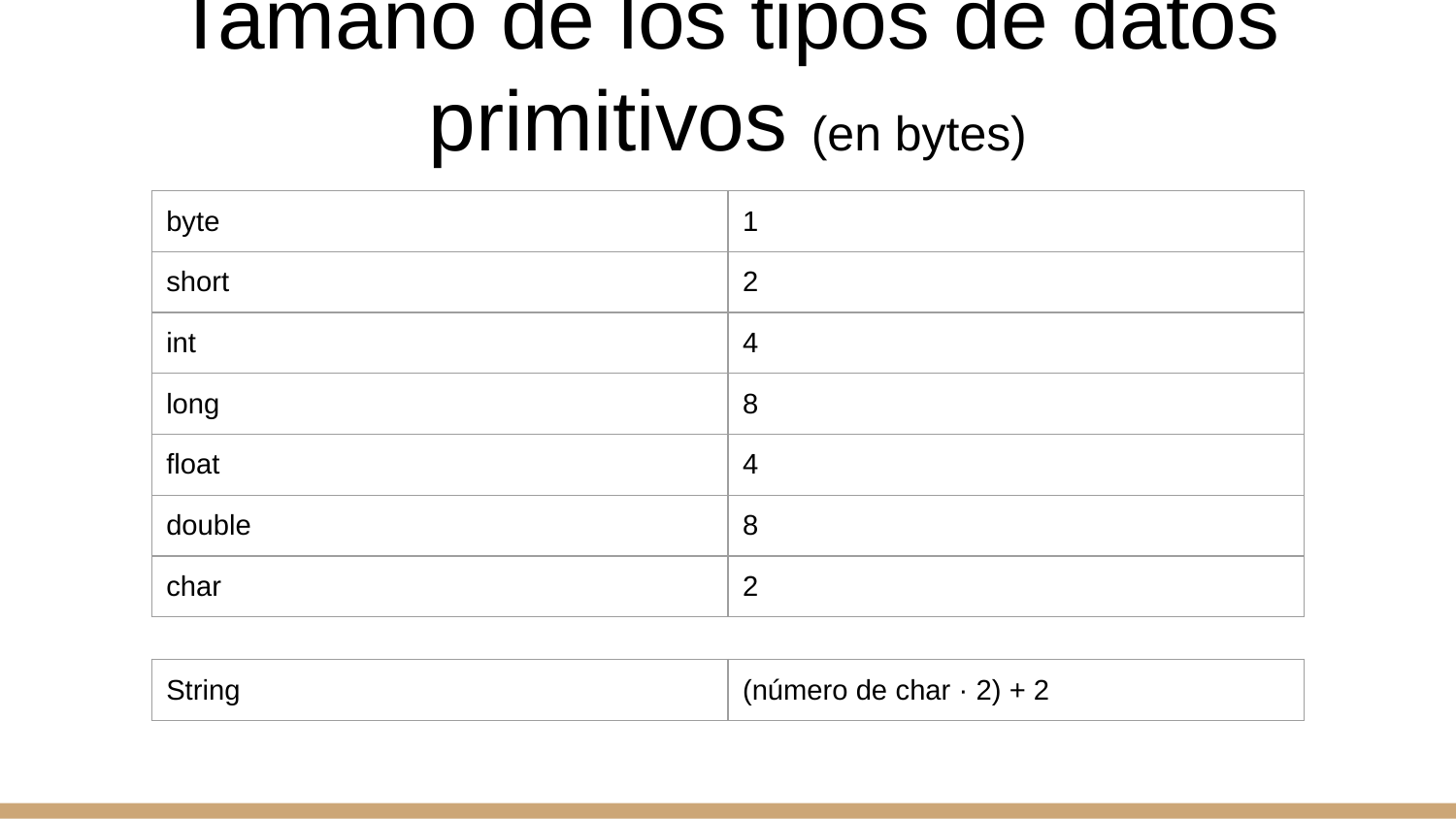

# Tamaño de los tipos de datos primitivos (en bytes)
| byte | 1 |
| --- | --- |
| short | 2 |
| int | 4 |
| long | 8 |
| float | 4 |
| double | 8 |
| char | 2 |
| String | (número de char · 2) + 2 |
| --- | --- |